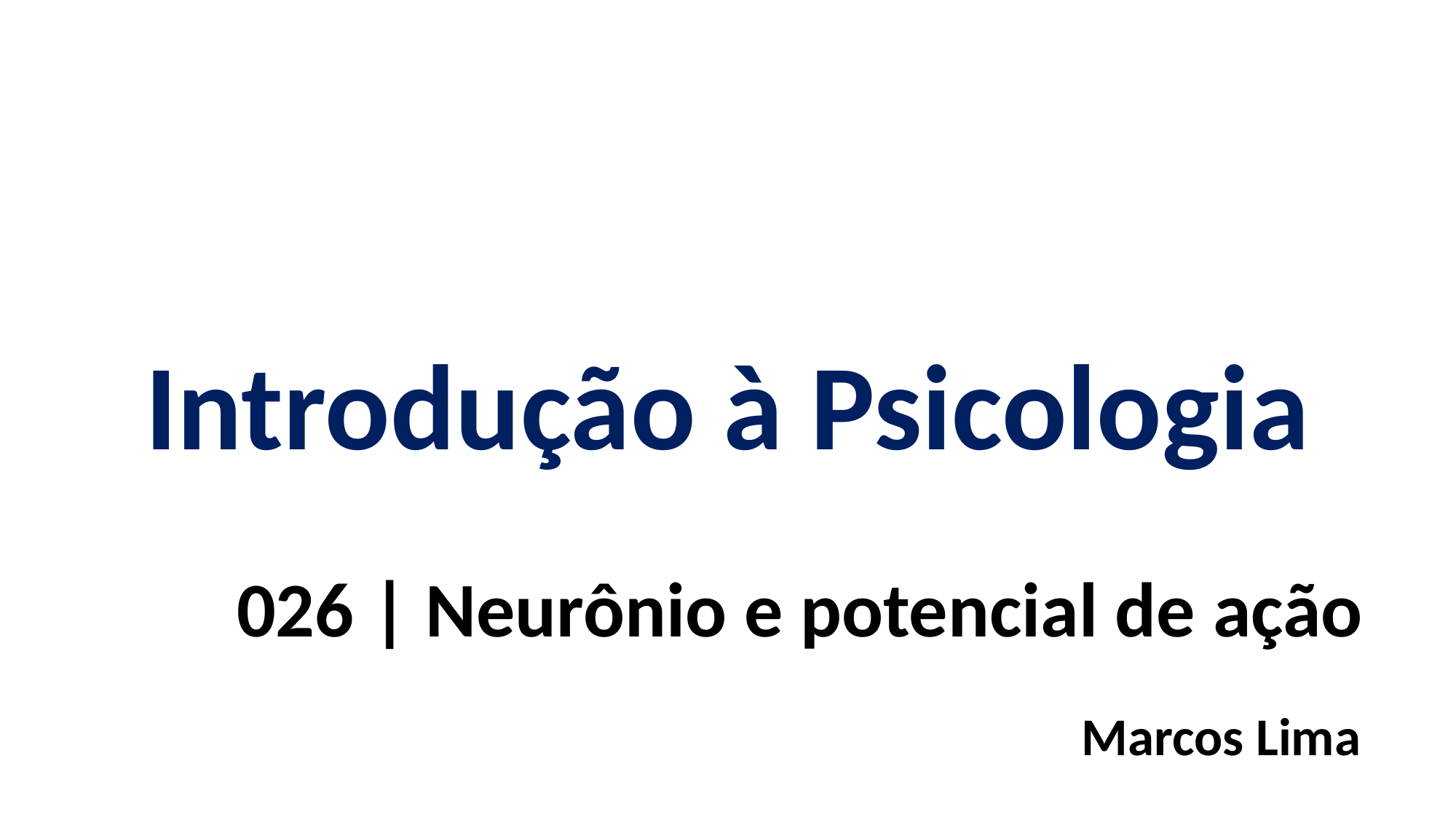

Introdução à Psicologia
026 | Neurônio e potencial de ação
Marcos Lima